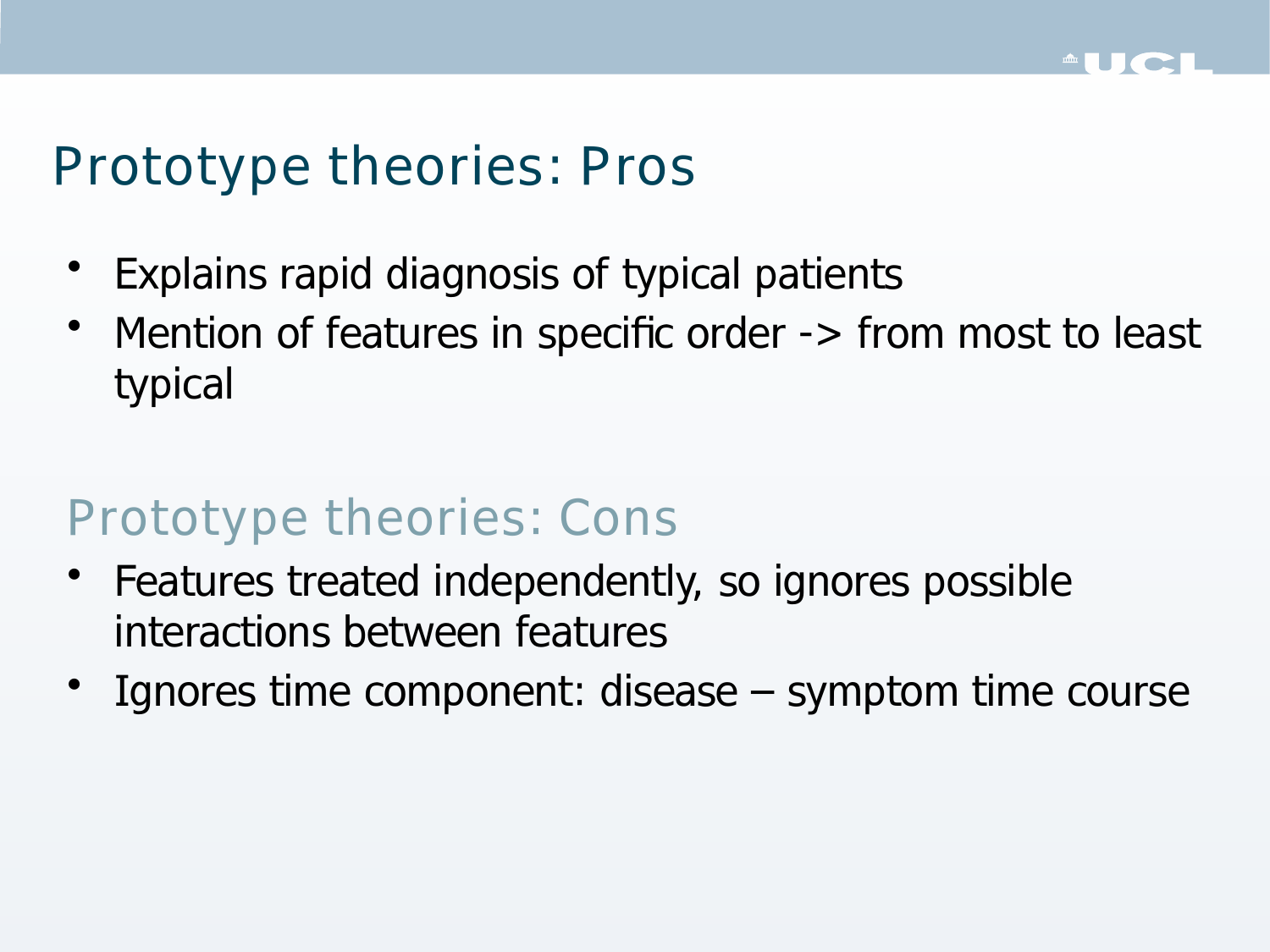

# Prototype theories: Pros
Explains rapid diagnosis of typical patients
Mention of features in specific order -> from most to least typical

Prototype theories: Cons
Features treated independently, so ignores possible interactions between features
Ignores time component: disease – symptom time course